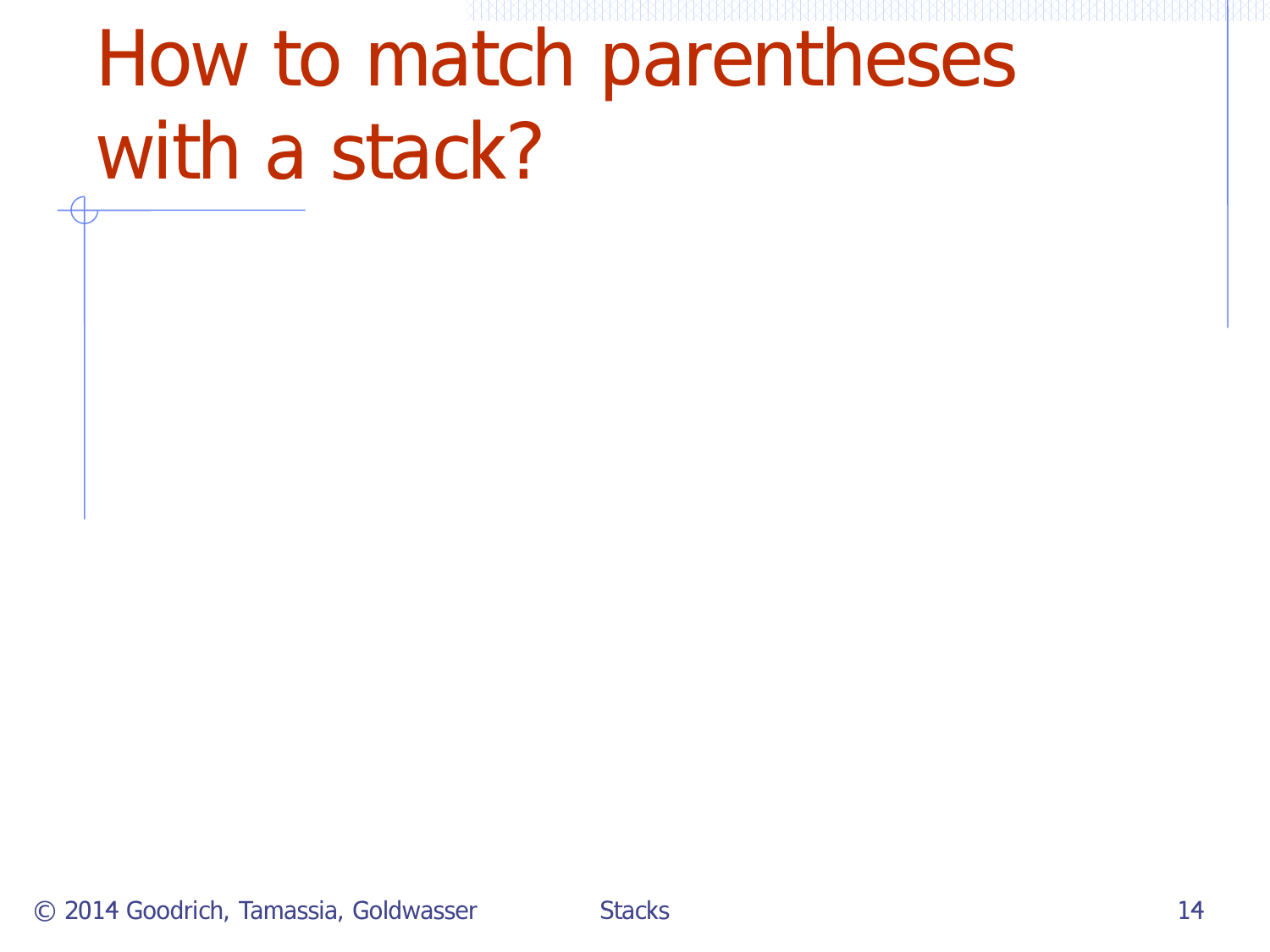

# How to match parentheses with a stack?

© 2014 Goodrich, Tamassia, Goldwasser
Stacks
14